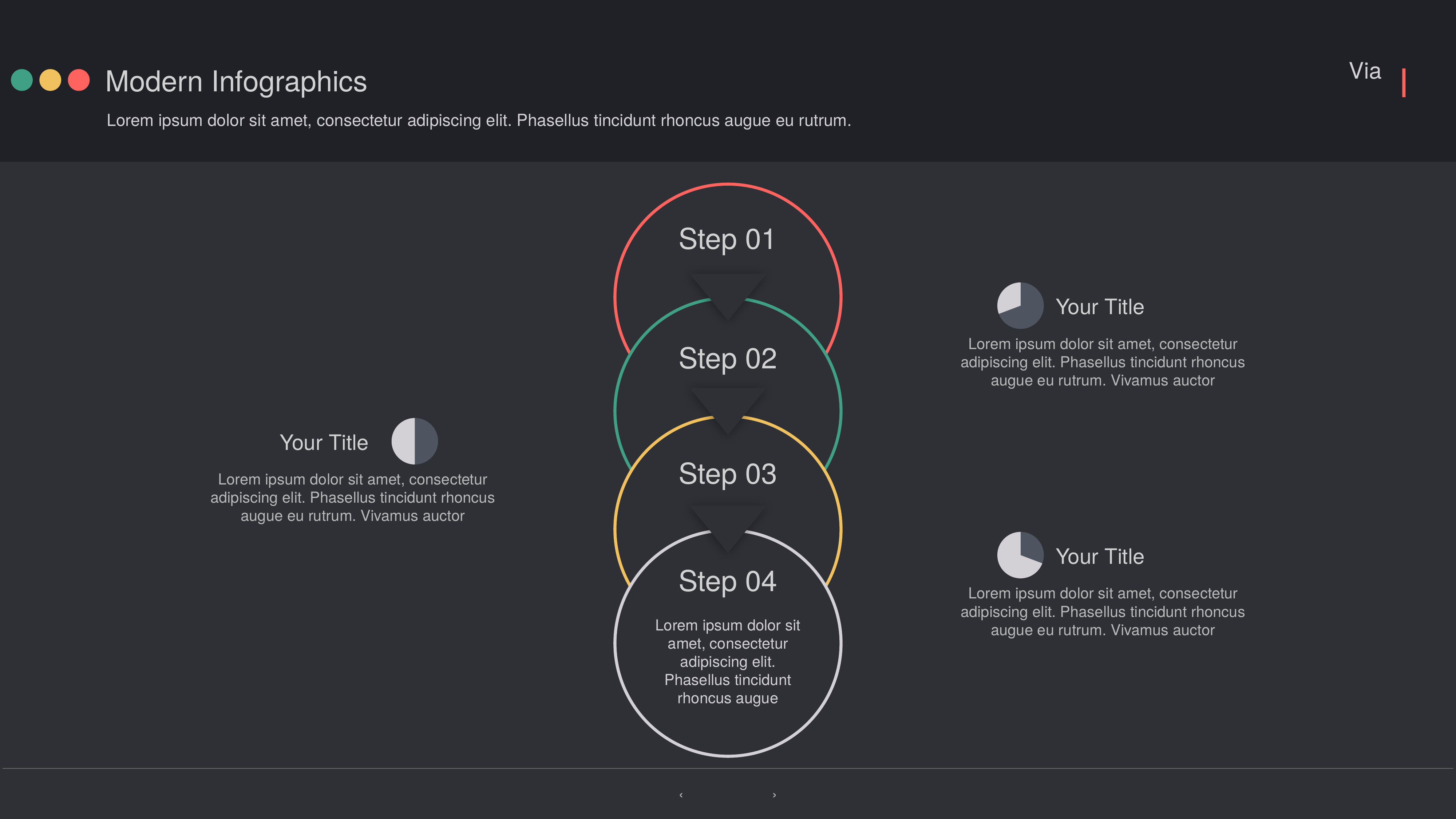

Modern Infographics
Lorem ipsum dolor sit amet, consectetur adipiscing elit. Phasellus tincidunt rhoncus augue eu rutrum.

Step 01

### Chart

| Category | Bölge 1 |
|---|---|
| 2000 | 90.0 |
| 2005 | 40.0 |
Your Title
Lorem ipsum dolor sit amet, consectetur adipiscing elit. Phasellus tincidunt rhoncus augue eu rutrum. Vivamus auctor

Step 02

Step 03

### Chart

| Category | Bölge 1 |
|---|---|
| 2000 | 50.0 |
| 2005 | 50.0 |
Your Title
Lorem ipsum dolor sit amet, consectetur adipiscing elit. Phasellus tincidunt rhoncus augue eu rutrum. Vivamus auctor

Step 04
Lorem ipsum dolor sit amet, consectetur adipiscing elit. Phasellus tincidunt rhoncus augue

### Chart

| Category | Bölge 1 |
|---|---|
| 2000 | 40.0 |
| 2005 | 90.0 |
Your Title
Lorem ipsum dolor sit amet, consectetur adipiscing elit. Phasellus tincidunt rhoncus augue eu rutrum. Vivamus auctor
28